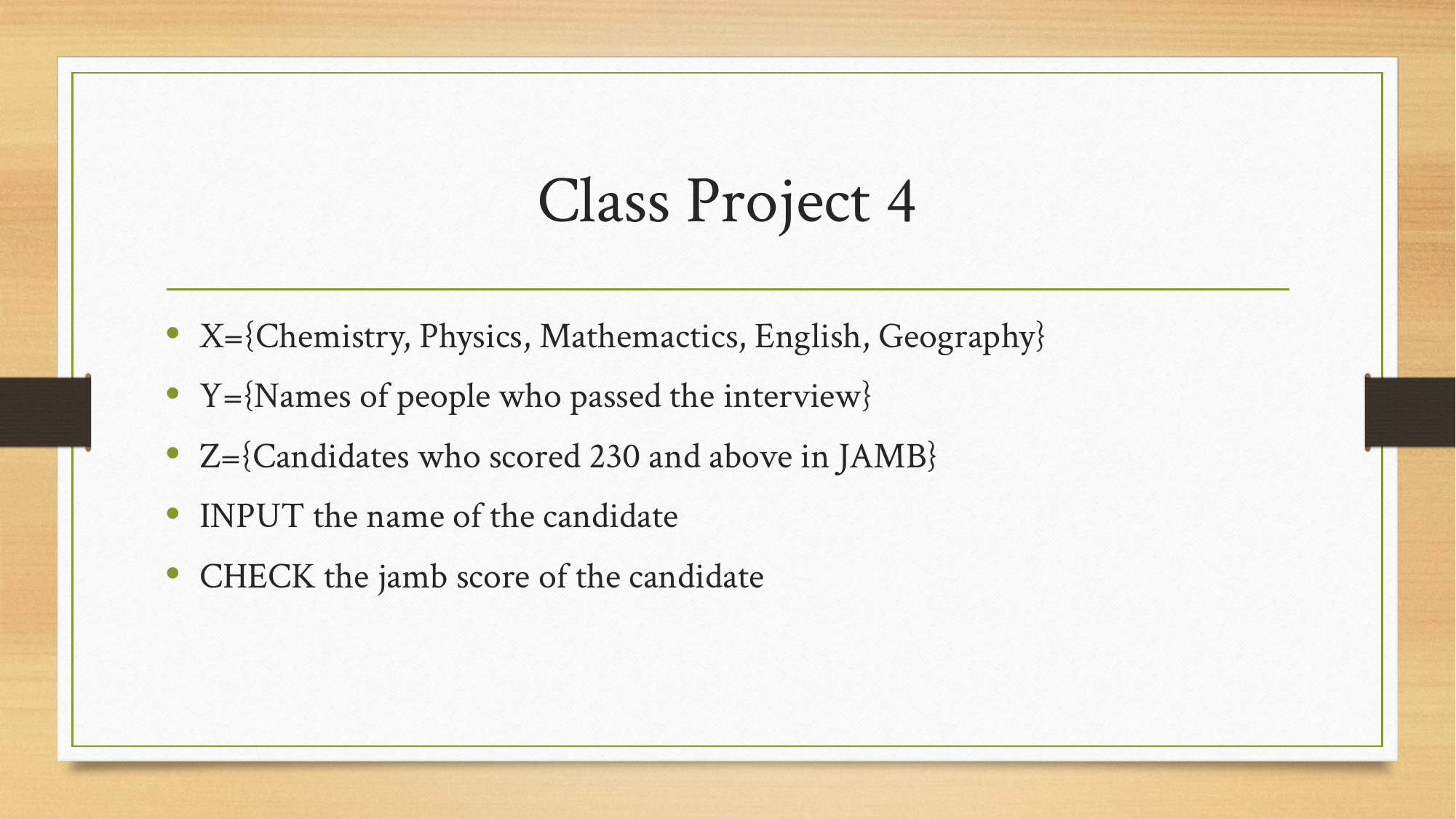

# Class Project 4
X={Chemistry, Physics, Mathemactics, English, Geography}
Y={Names of people who passed the interview}
Z={Candidates who scored 230 and above in JAMB}
INPUT the name of the candidate
CHECK the jamb score of the candidate